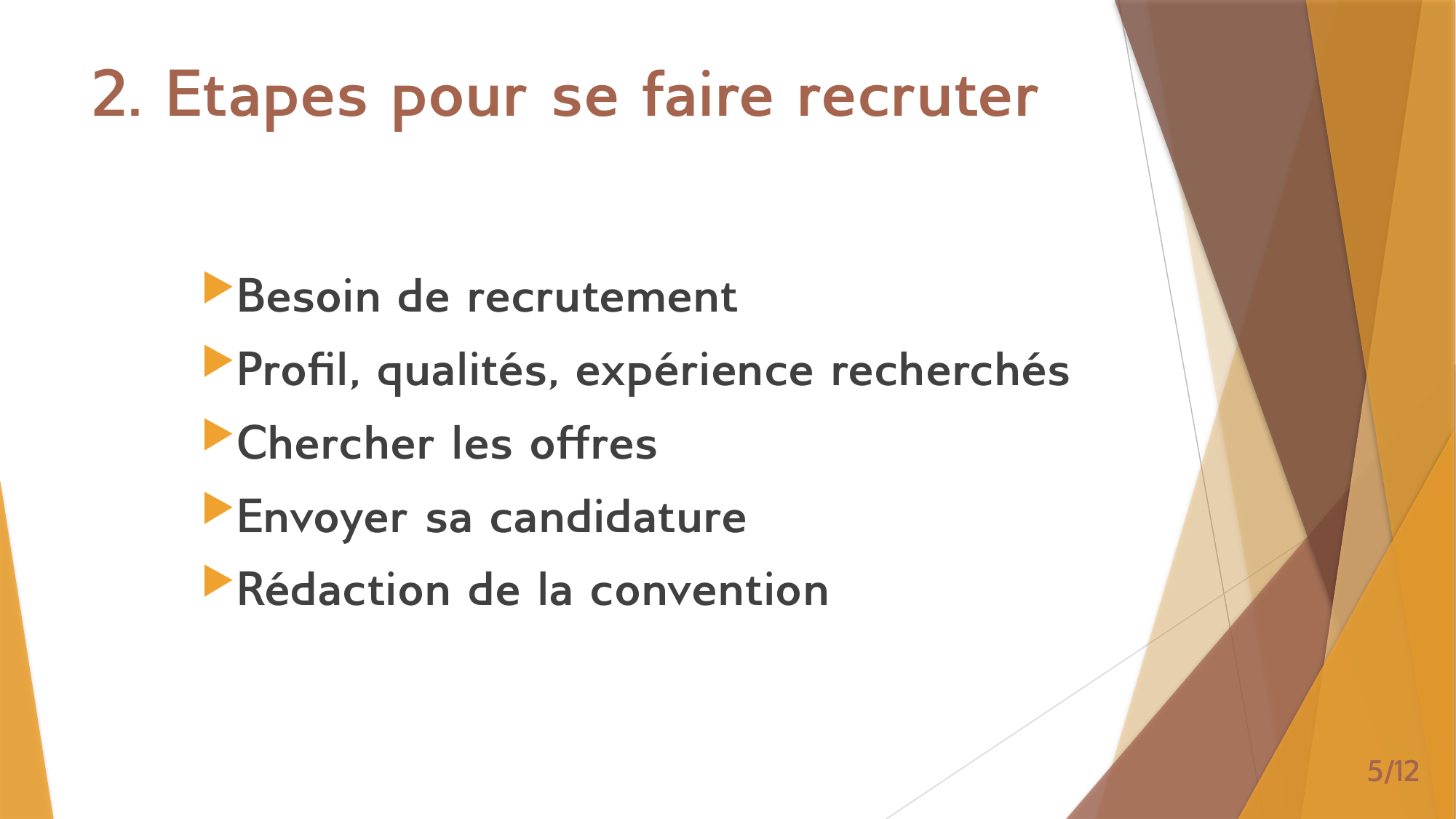

# 2. Etapes pour se faire recruter
Besoin de recrutement
Profil, qualités, expérience recherchés
Chercher les offres
Envoyer sa candidature
Rédaction de la convention

5/12